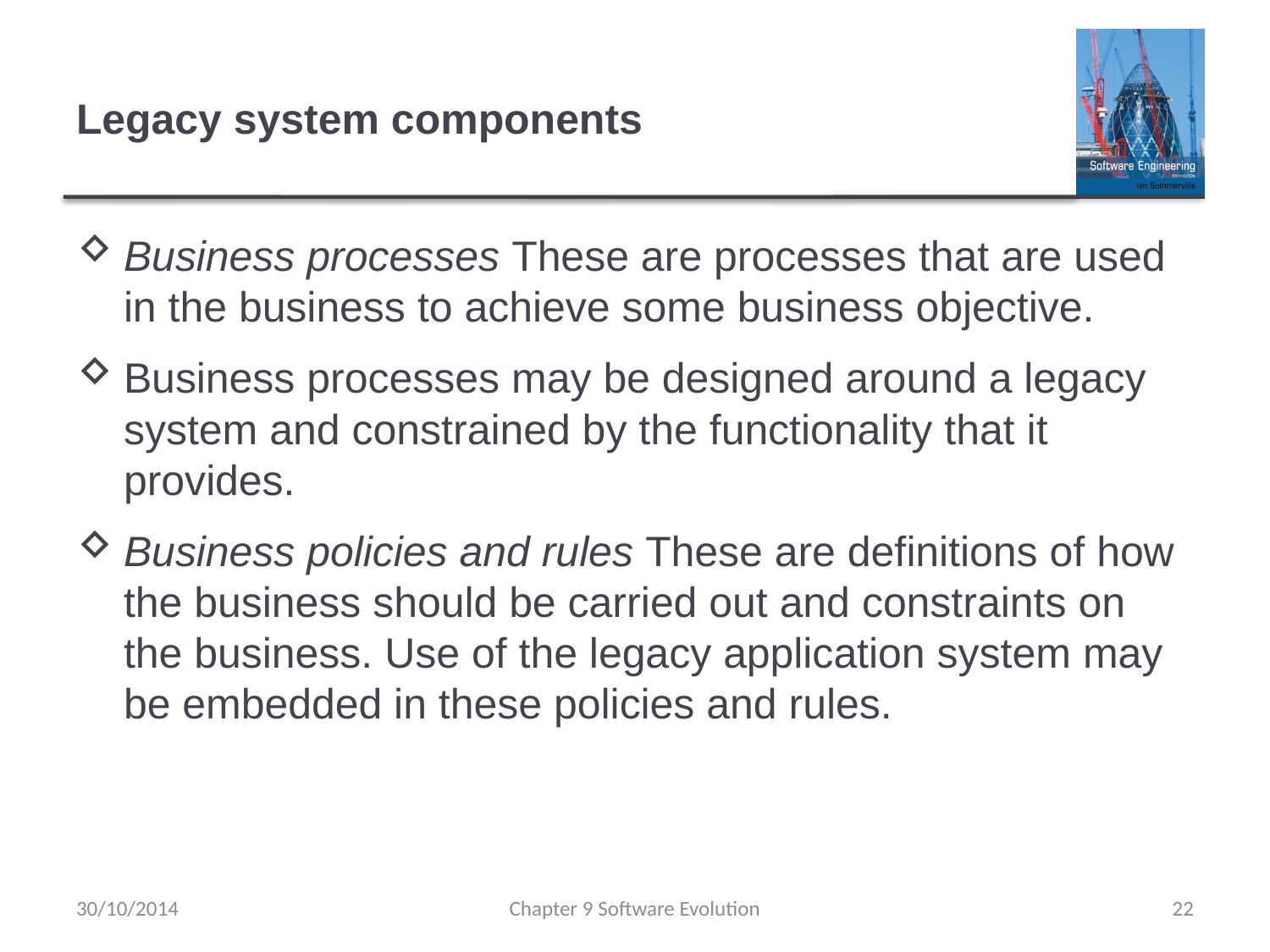

# Legacy system components
Business processes These are processes that are used in the business to achieve some business objective.
Business processes may be designed around a legacy system and constrained by the functionality that it provides.
Business policies and rules These are definitions of how the business should be carried out and constraints on the business. Use of the legacy application system may be embedded in these policies and rules.
30/10/2014
Chapter 9 Software Evolution
22